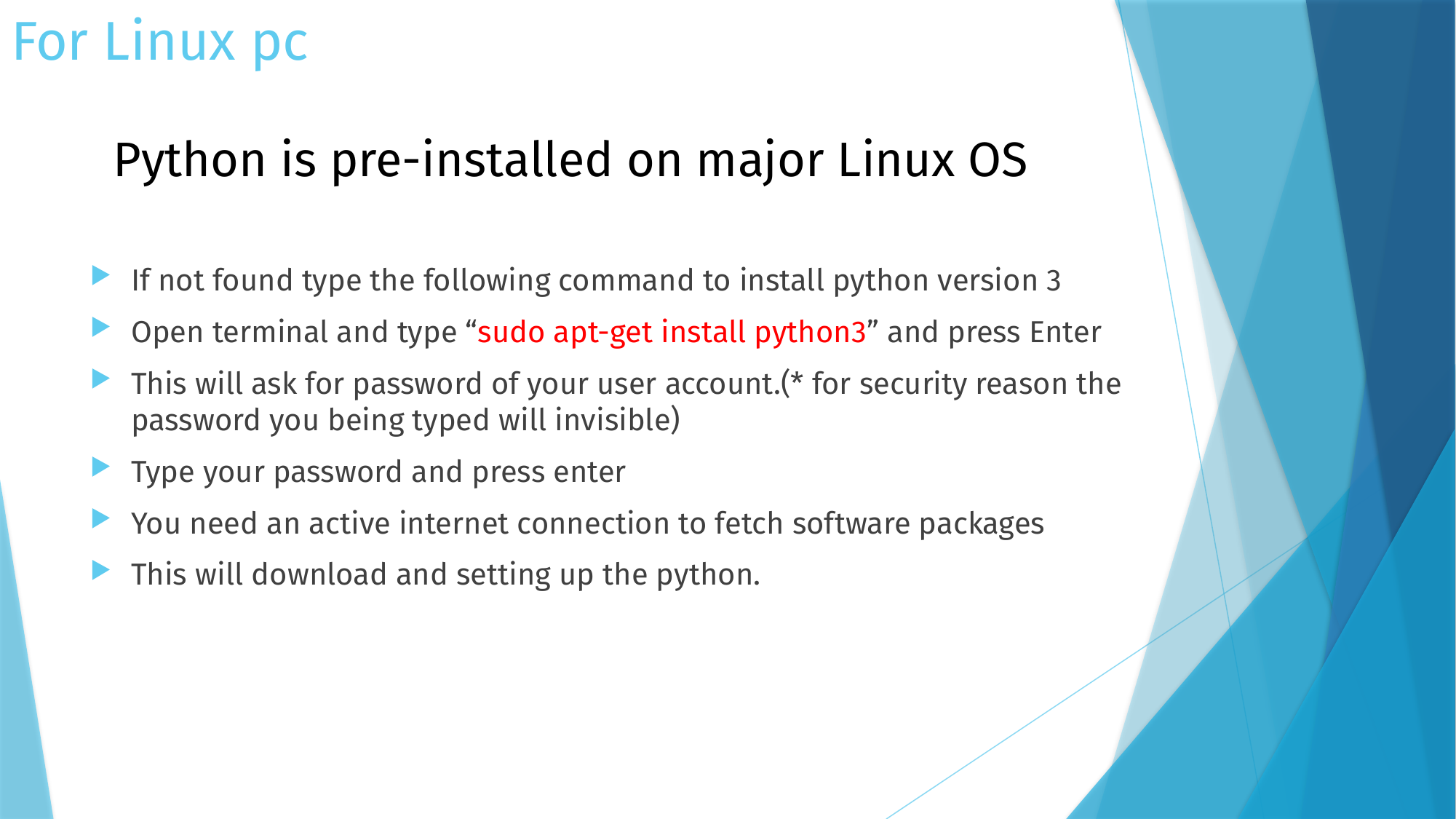

# For Linux pc
Python is pre-installed on major Linux OS
If not found type the following command to install python version 3
Open terminal and type “sudo apt-get install python3” and press Enter
This will ask for password of your user account.(* for security reason the password you being typed will invisible)
Type your password and press enter
You need an active internet connection to fetch software packages
This will download and setting up the python.